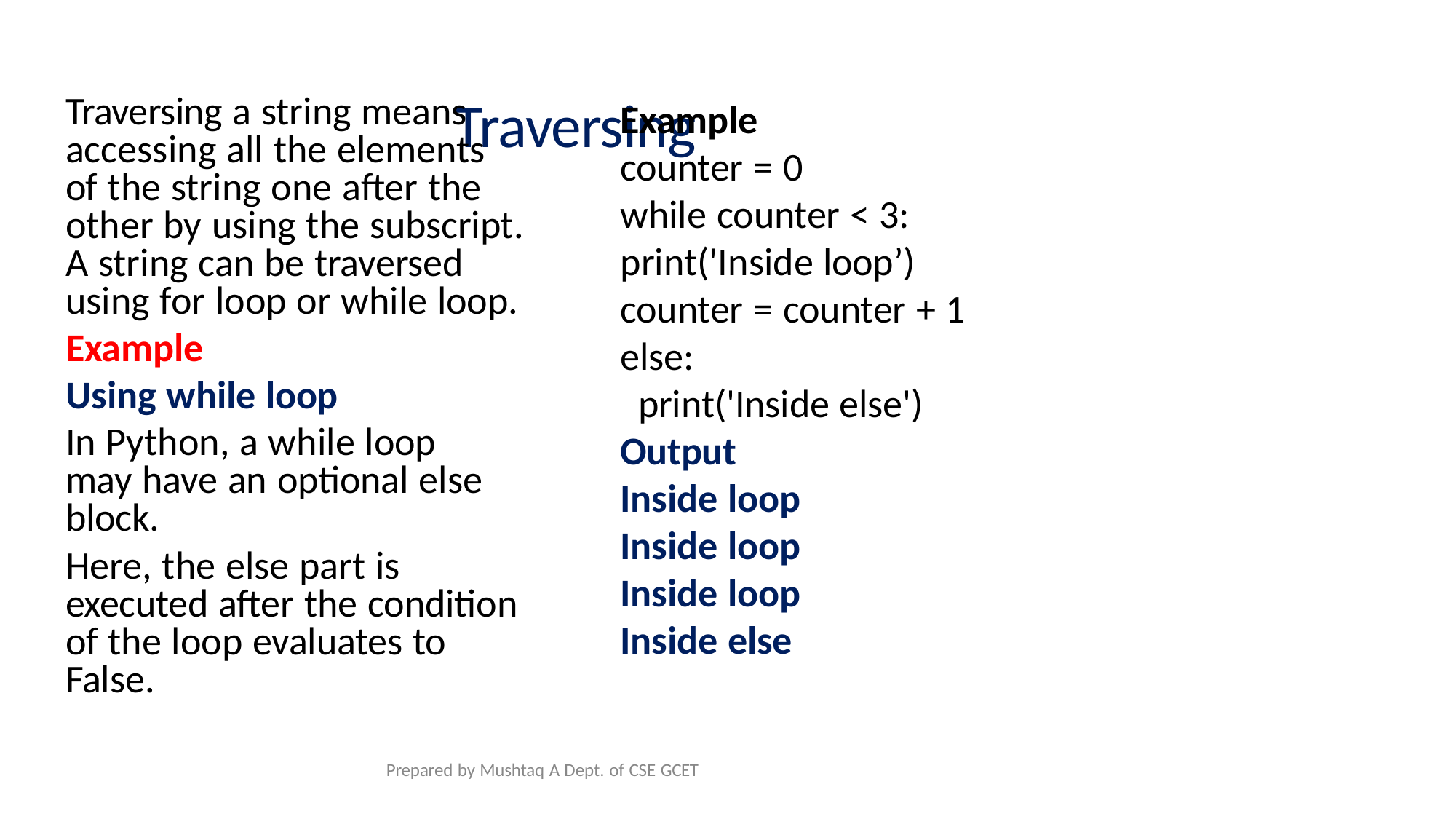

# Traversing
Traversing a string means accessing all the elements of the string one after the other by using the subscript. A string can be traversed using for loop or while loop.
Example
Using while loop
In Python, a while loop may have an optional else block.
Here, the else part is executed after the condition of the loop evaluates to False.
Example
counter = 0
while counter < 3: print('Inside loop’) counter = counter + 1 else:
print('Inside else')
Output Inside loop Inside loop Inside loop Inside else
Prepared by Mushtaq A Dept. of CSE GCET